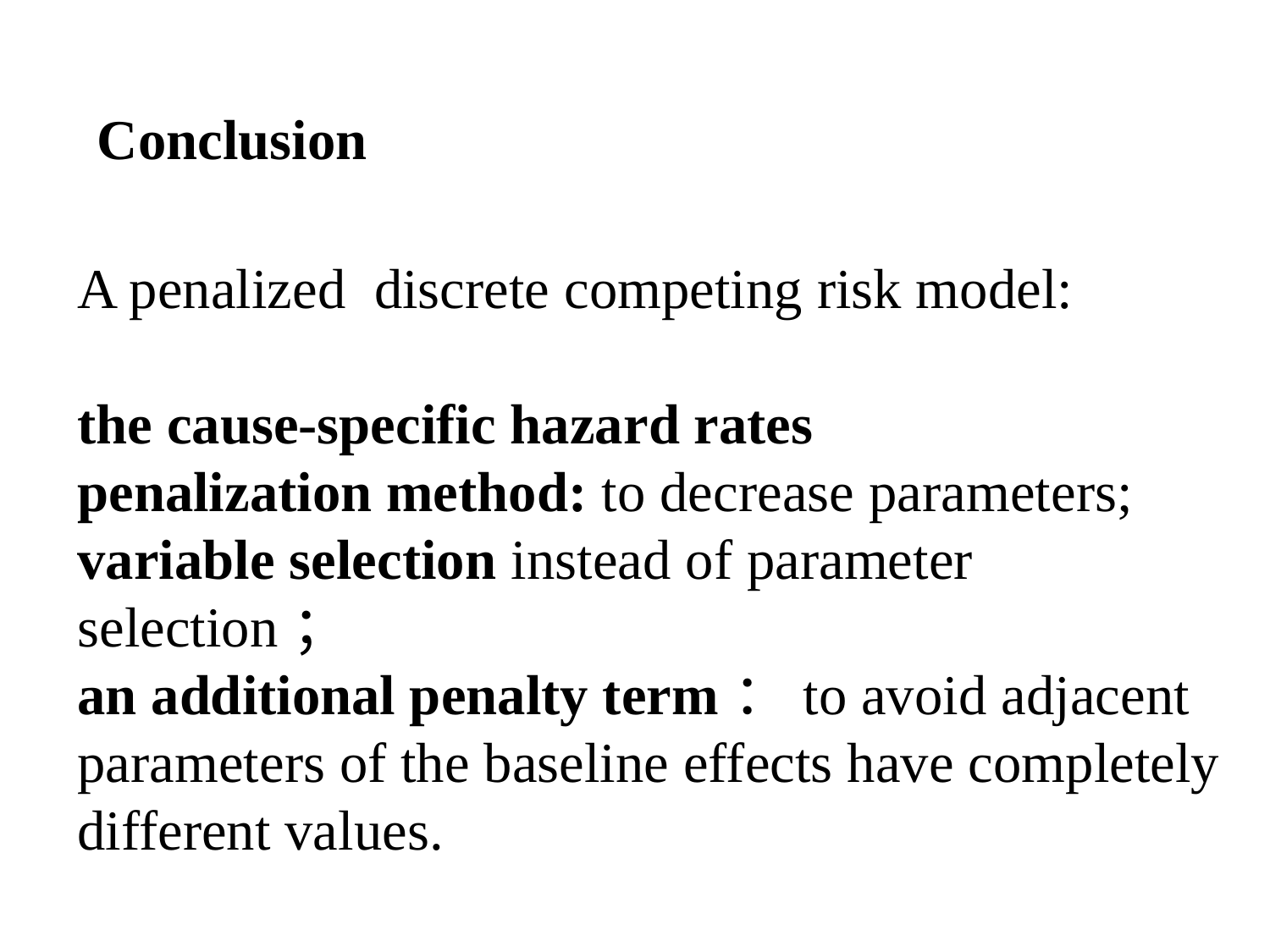

Conclusion

A penalized  discrete competing risk model:

the cause-specific hazard rates
penalization method: to decrease parameters;
variable selection instead of parameter selection；
an additional penalty term：to avoid adjacent parameters of the baseline effects have completely different values.